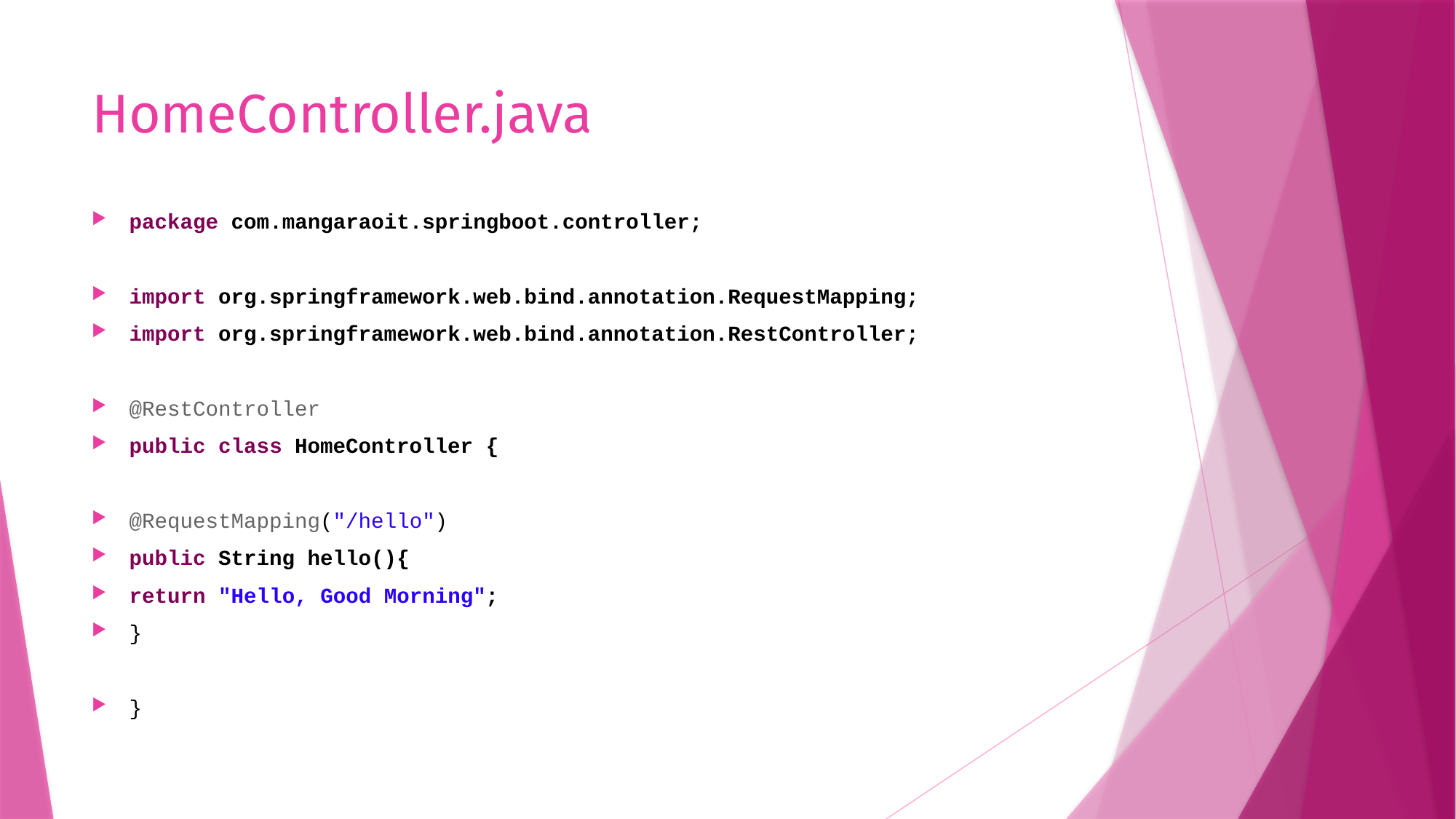

# HomeController.java
package com.mangaraoit.springboot.controller;

import org.springframework.web.bind.annotation.RequestMapping;
import org.springframework.web.bind.annotation.RestController;

@RestController
public class HomeController {

@RequestMapping("/hello")
public String hello(){
return "Hello, Good Morning";
}

}